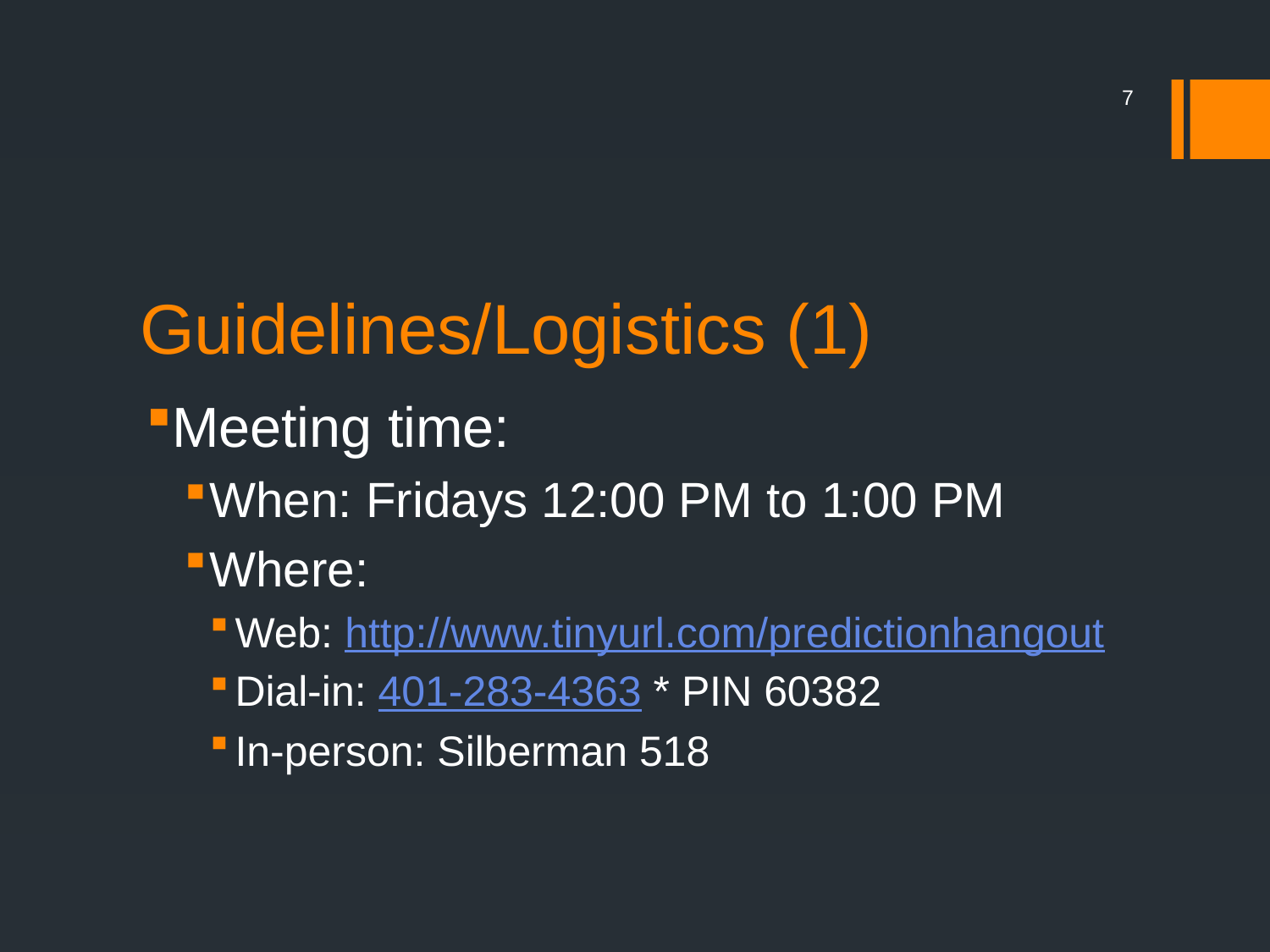

7
# Guidelines/Logistics (1)
Meeting time:
When: Fridays 12:00 PM to 1:00 PM
Where:
Web: http://www.tinyurl.com/predictionhangout
Dial-in: 401-283-4363 * PIN 60382
In-person: Silberman 518